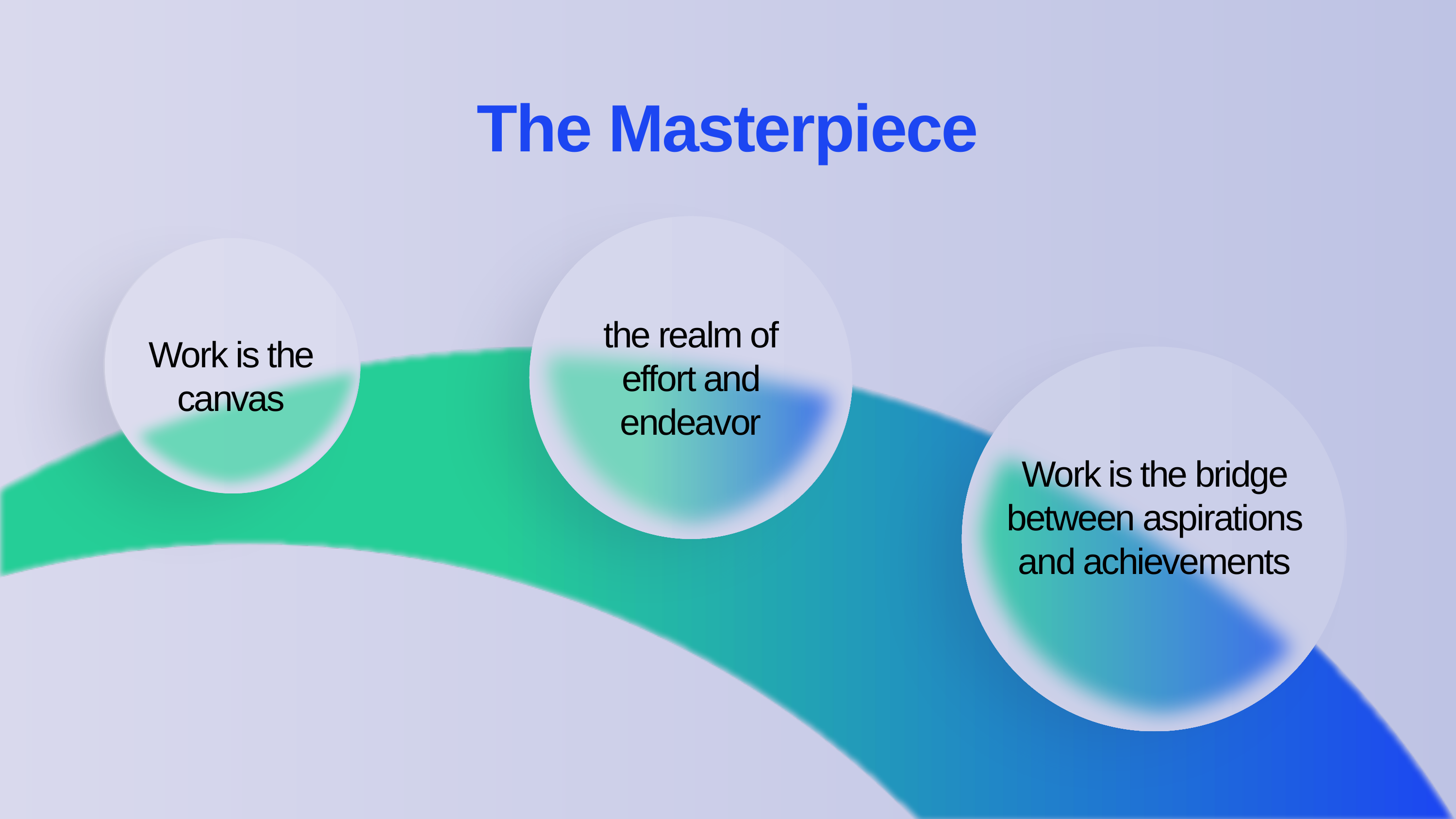

The Masterpiece

the realm of effort and endeavor
Work is the canvas

Work is the bridge between aspirations and achievements